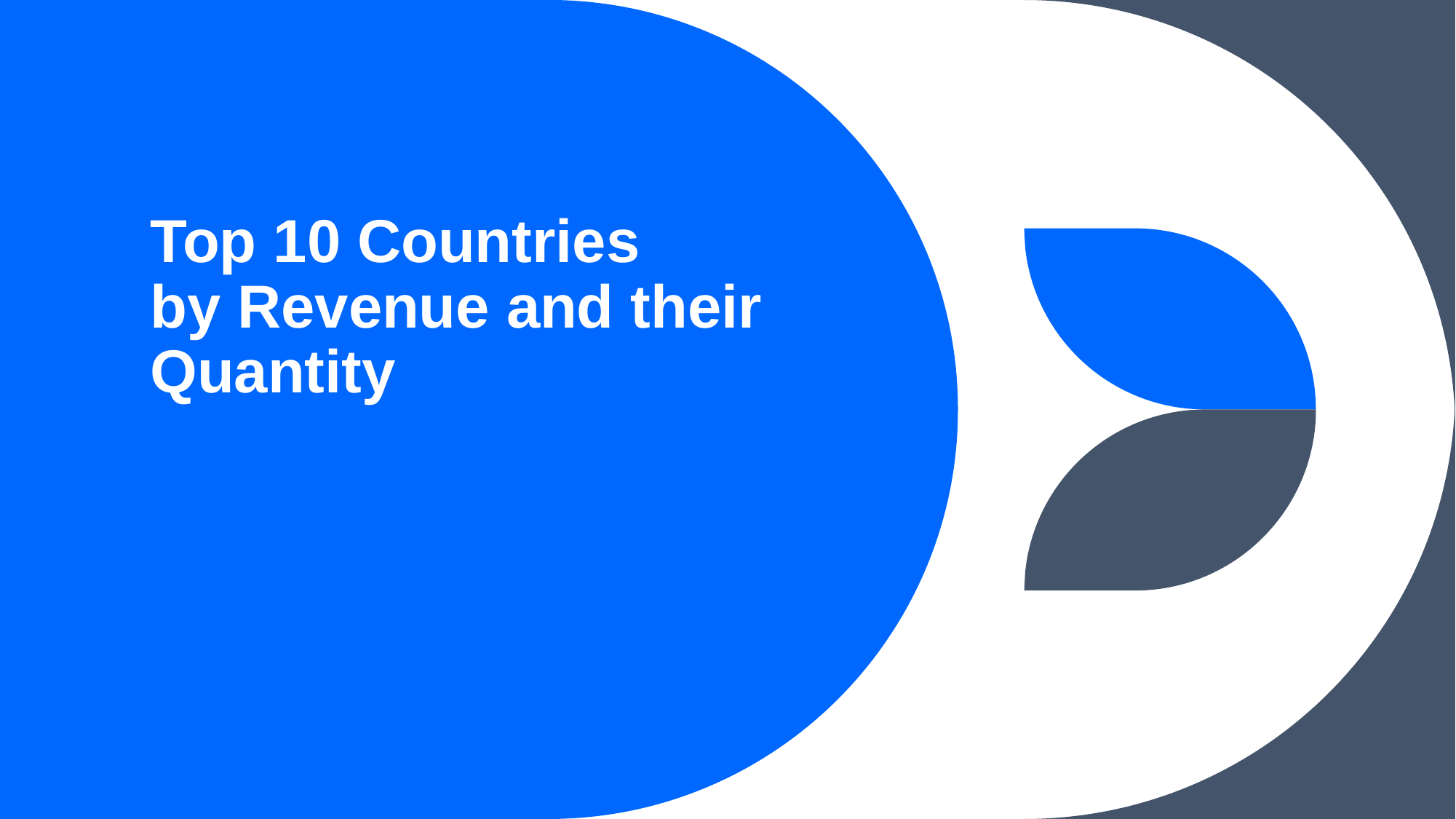

# Top 10 Countries by Revenue and their Quantity